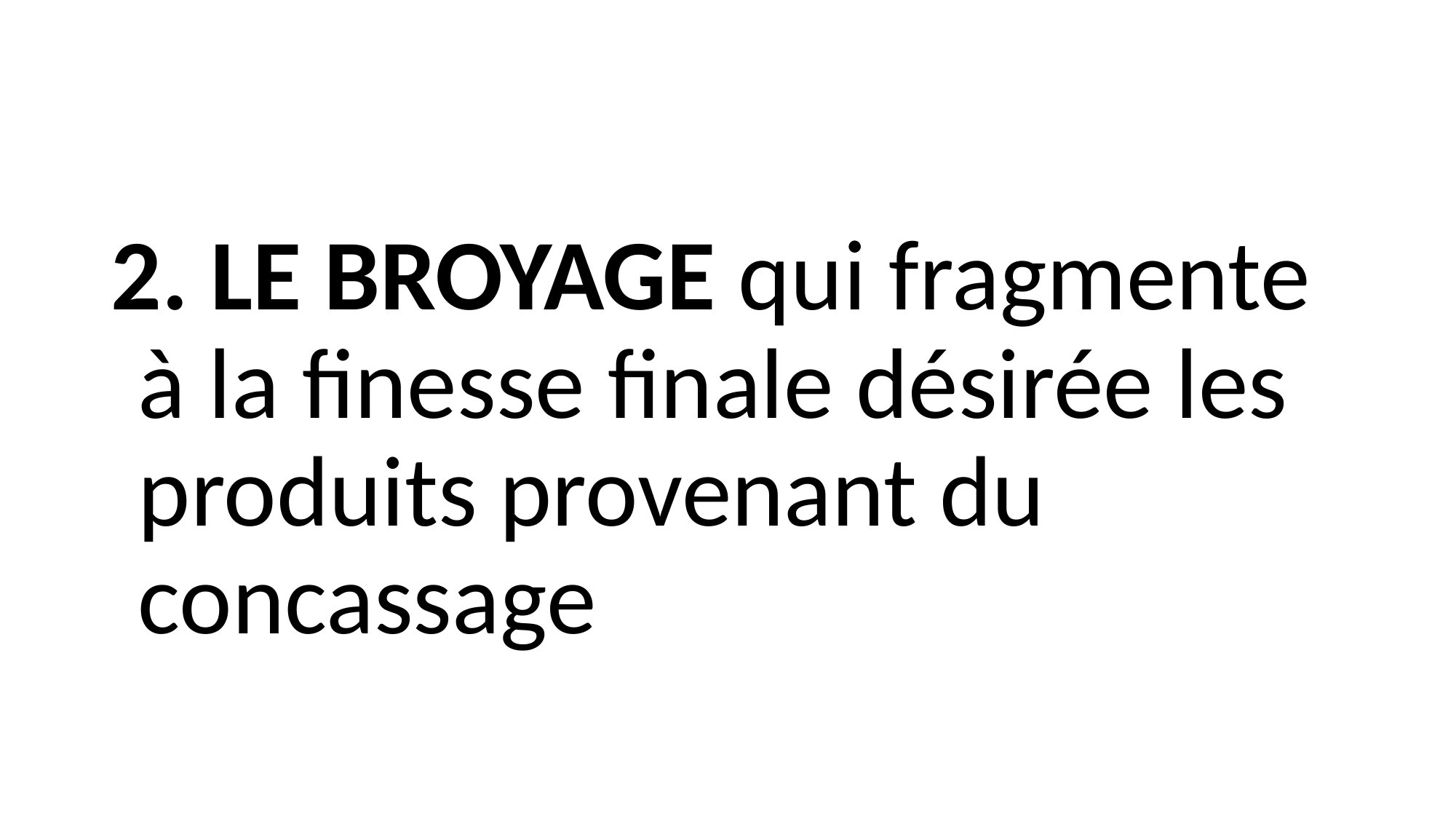

#
2. LE BROYAGE qui fragmente à la finesse finale désirée les produits provenant du concassage